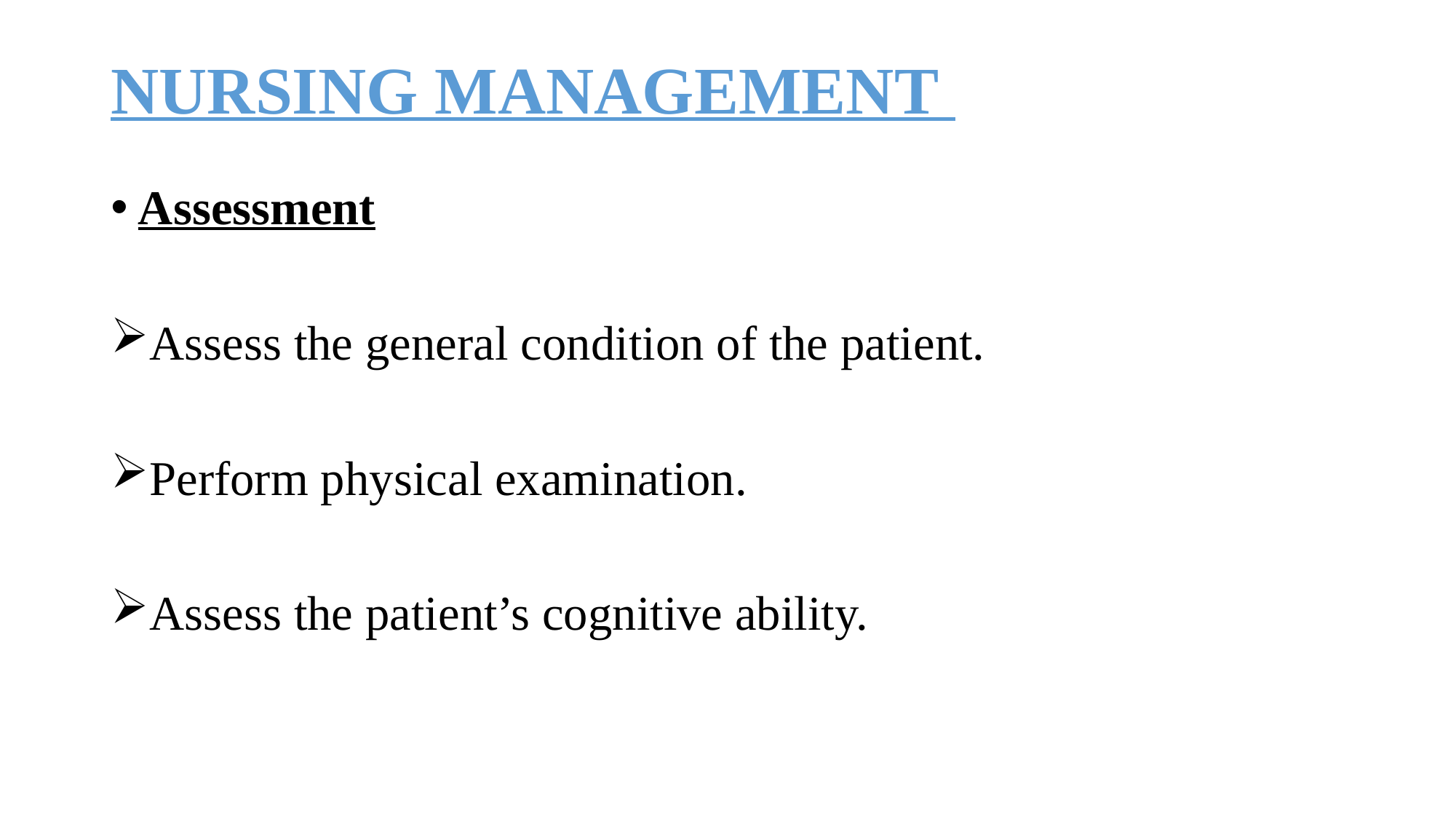

# NURSING MANAGEMENT
Assessment

Assess the general condition of the patient.

Perform physical examination.

Assess the patient’s cognitive ability.